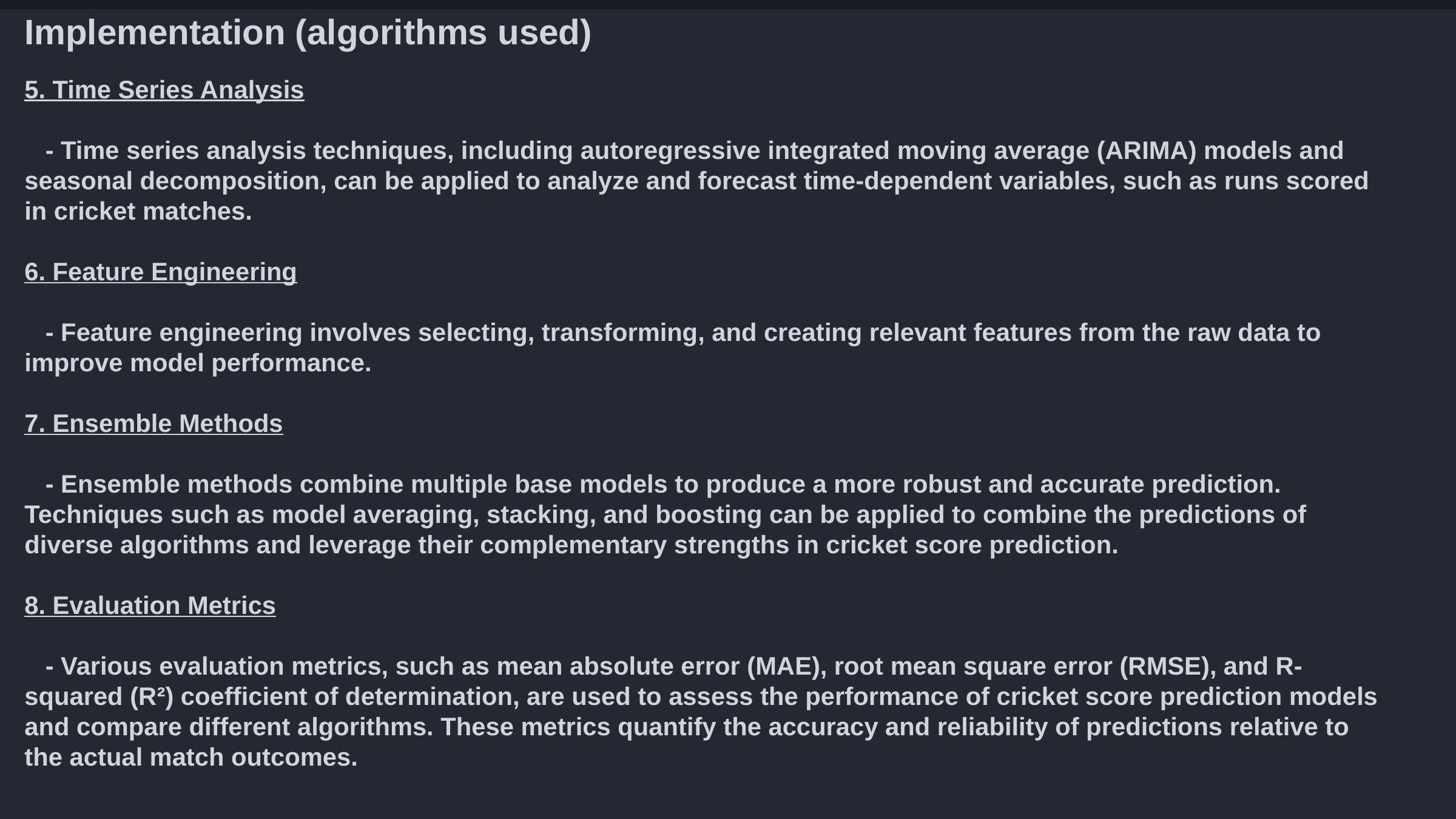

Implementation (algorithms used)

5. Time Series Analysis

   - Time series analysis techniques, including autoregressive integrated moving average (ARIMA) models and seasonal decomposition, can be applied to analyze and forecast time-dependent variables, such as runs scored in cricket matches.

6. Feature Engineering

   - Feature engineering involves selecting, transforming, and creating relevant features from the raw data to improve model performance.

7. Ensemble Methods

   - Ensemble methods combine multiple base models to produce a more robust and accurate prediction. Techniques such as model averaging, stacking, and boosting can be applied to combine the predictions of diverse algorithms and leverage their complementary strengths in cricket score prediction.

8. Evaluation Metrics

   - Various evaluation metrics, such as mean absolute error (MAE), root mean square error (RMSE), and R-squared (R²) coefficient of determination, are used to assess the performance of cricket score prediction models and compare different algorithms. These metrics quantify the accuracy and reliability of predictions relative to the actual match outcomes.